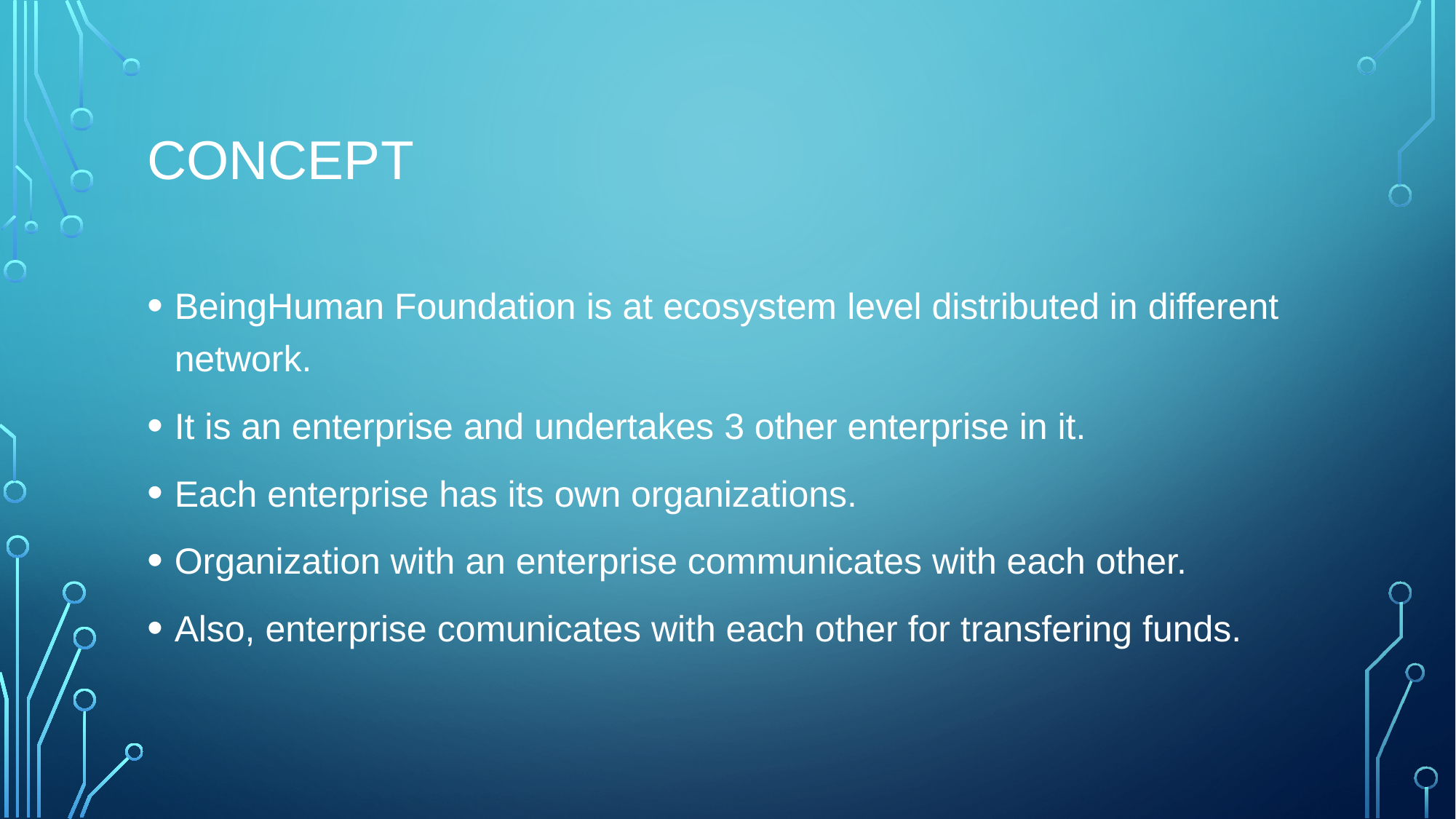

# Concept
BeingHuman Foundation is at ecosystem level distributed in different network.
It is an enterprise and undertakes 3 other enterprise in it.
Each enterprise has its own organizations.
Organization with an enterprise communicates with each other.
Also, enterprise comunicates with each other for transfering funds.